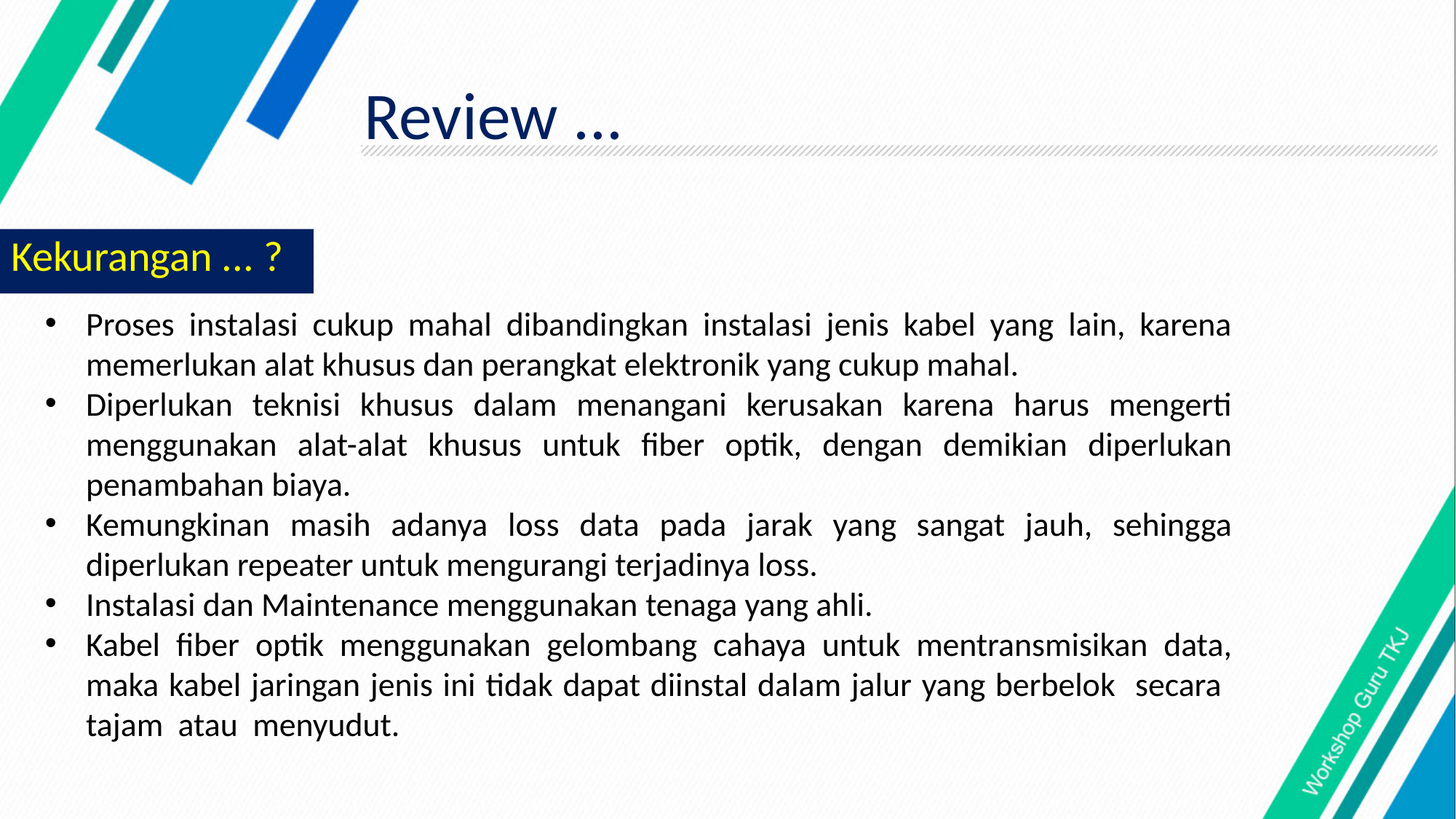

# Review ...
Kekurangan ... ?
Proses instalasi cukup mahal dibandingkan instalasi jenis kabel yang lain, karena memerlukan alat khusus dan perangkat elektronik yang cukup mahal.
Diperlukan teknisi khusus dalam menangani kerusakan karena harus mengerti menggunakan alat-alat khusus untuk fiber optik, dengan demikian diperlukan penambahan biaya.
Kemungkinan masih adanya loss data pada jarak yang sangat jauh, sehingga diperlukan repeater untuk mengurangi terjadinya loss.
Instalasi dan Maintenance menggunakan tenaga yang ahli.
Kabel fiber optik menggunakan gelombang cahaya untuk mentransmisikan data, maka kabel jaringan jenis ini tidak dapat diinstal dalam jalur yang berbelok  secara  tajam  atau  menyudut.